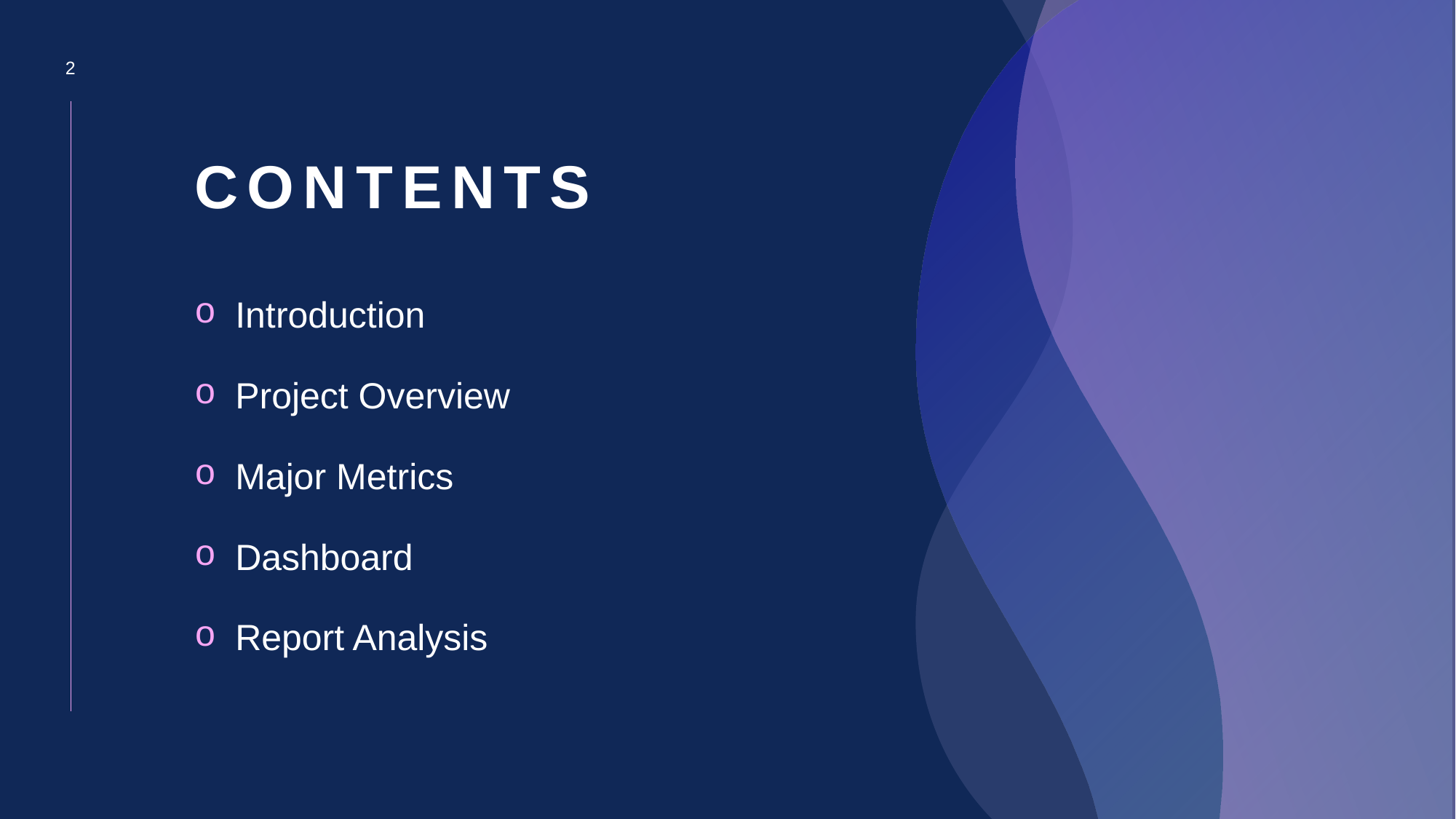

2
# CONTENTS
Introduction
Project Overview
Major Metrics
Dashboard
Report Analysis